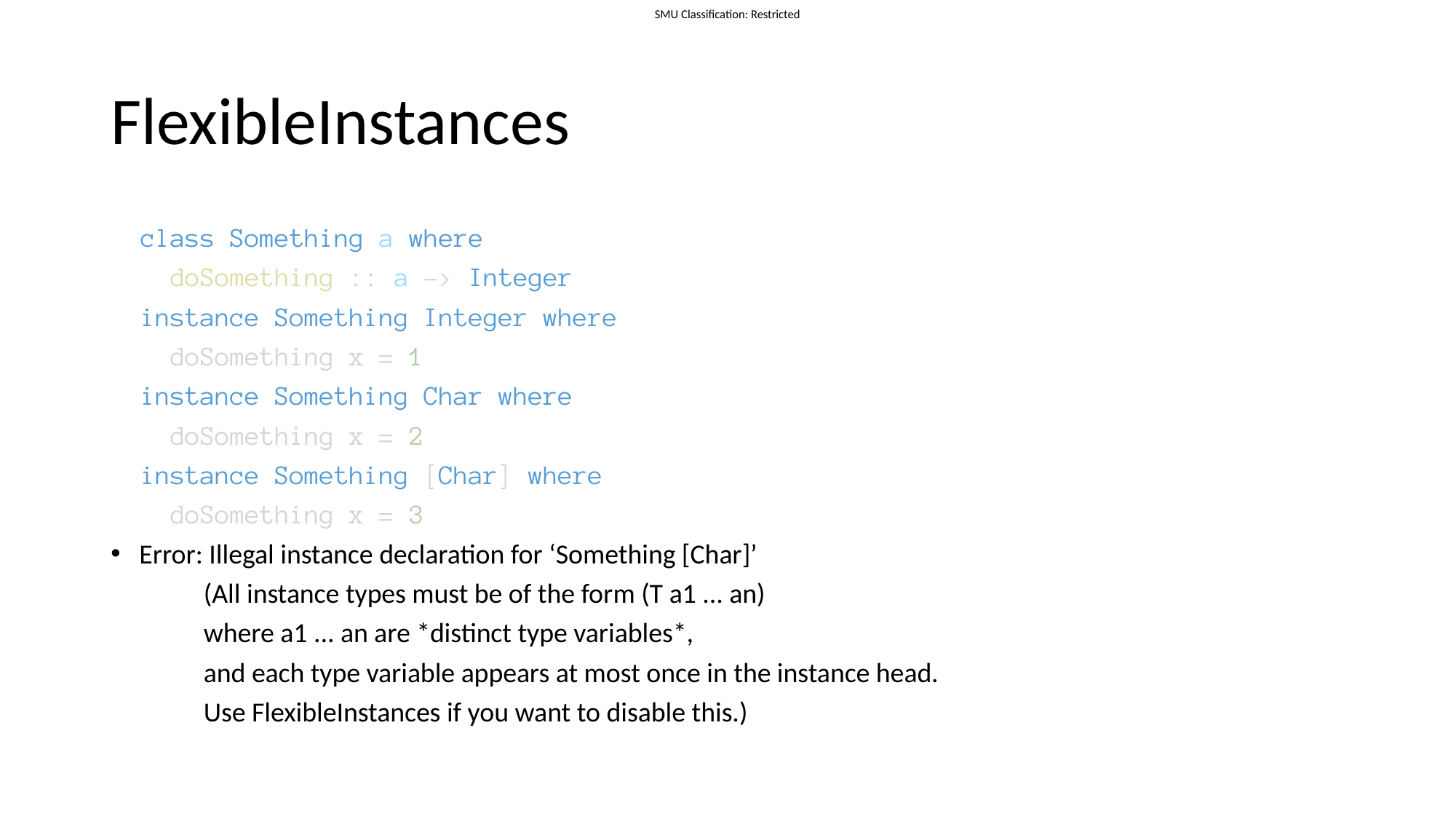

# FlexibleInstances
  class Something a where
    doSomething :: a -> Integer
  instance Something Integer where
    doSomething x = 1
  instance Something Char where
    doSomething x = 2
  instance Something [Char] where
    doSomething x = 3
Error: Illegal instance declaration for ‘Something [Char]’
               (All instance types must be of the form (T a1 ... an)
               where a1 ... an are *distinct type variables*,
               and each type variable appears at most once in the instance head.
               Use FlexibleInstances if you want to disable this.)